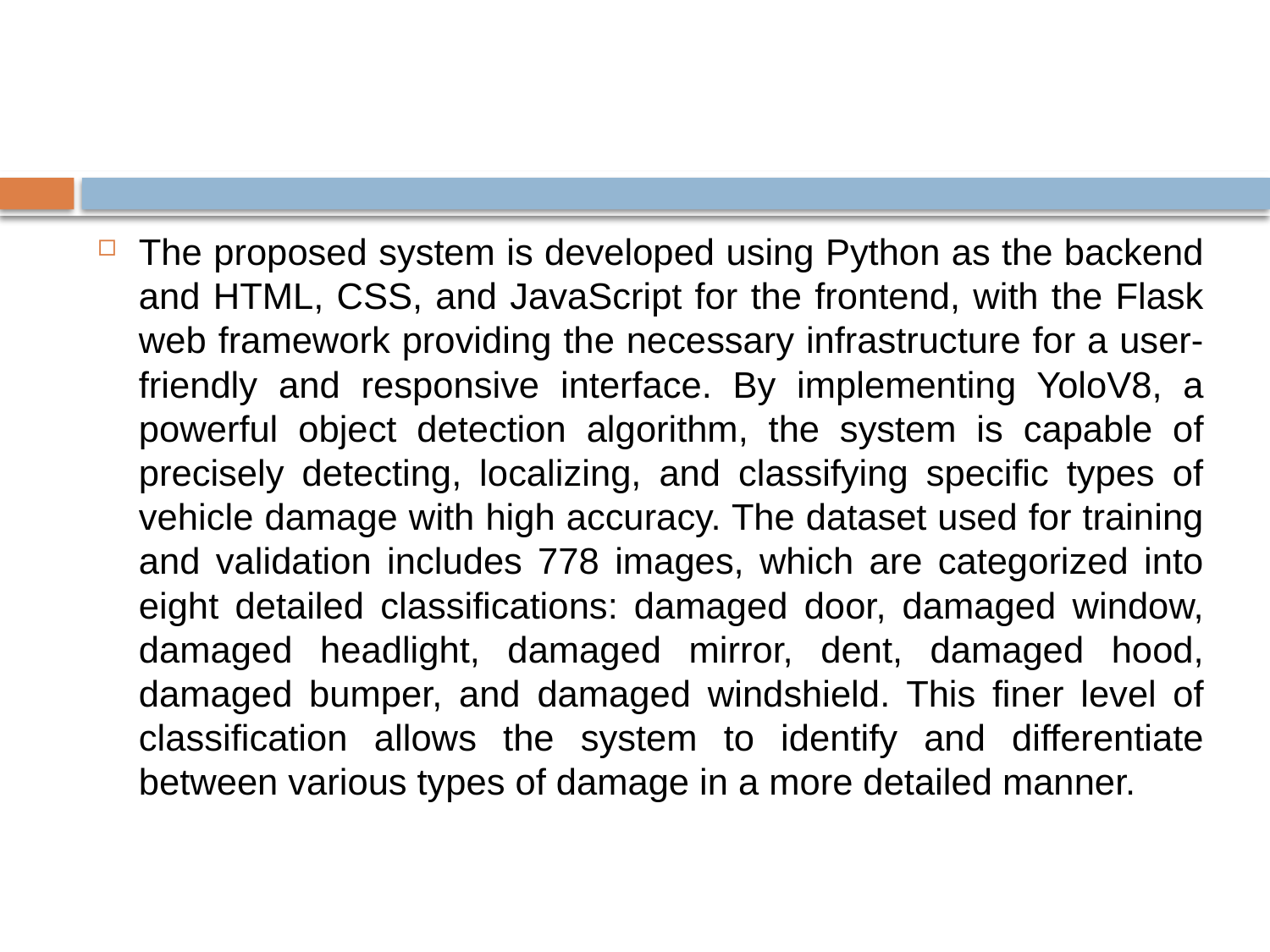

#
The proposed system is developed using Python as the backend and HTML, CSS, and JavaScript for the frontend, with the Flask web framework providing the necessary infrastructure for a user-friendly and responsive interface. By implementing YoloV8, a powerful object detection algorithm, the system is capable of precisely detecting, localizing, and classifying specific types of vehicle damage with high accuracy. The dataset used for training and validation includes 778 images, which are categorized into eight detailed classifications: damaged door, damaged window, damaged headlight, damaged mirror, dent, damaged hood, damaged bumper, and damaged windshield. This finer level of classification allows the system to identify and differentiate between various types of damage in a more detailed manner.